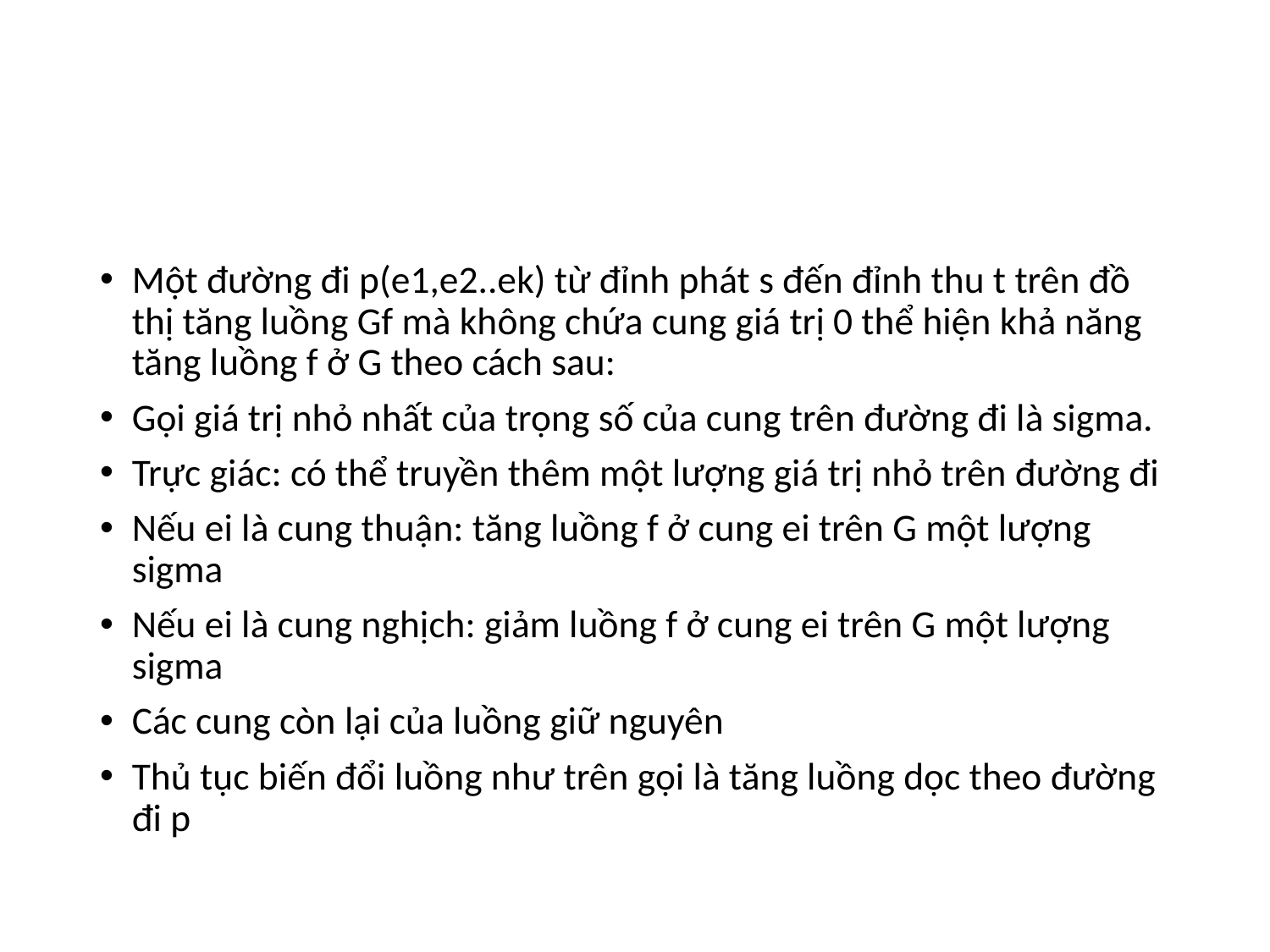

#
Một đường đi p(e1,e2..ek) từ đỉnh phát s đến đỉnh thu t trên đồ thị tăng luồng Gf mà không chứa cung giá trị 0 thể hiện khả năng tăng luồng f ở G theo cách sau:
Gọi giá trị nhỏ nhất của trọng số của cung trên đường đi là sigma.
Trực giác: có thể truyền thêm một lượng giá trị nhỏ trên đường đi
Nếu ei là cung thuận: tăng luồng f ở cung ei trên G một lượng sigma
Nếu ei là cung nghịch: giảm luồng f ở cung ei trên G một lượng sigma
Các cung còn lại của luồng giữ nguyên
Thủ tục biến đổi luồng như trên gọi là tăng luồng dọc theo đường đi p